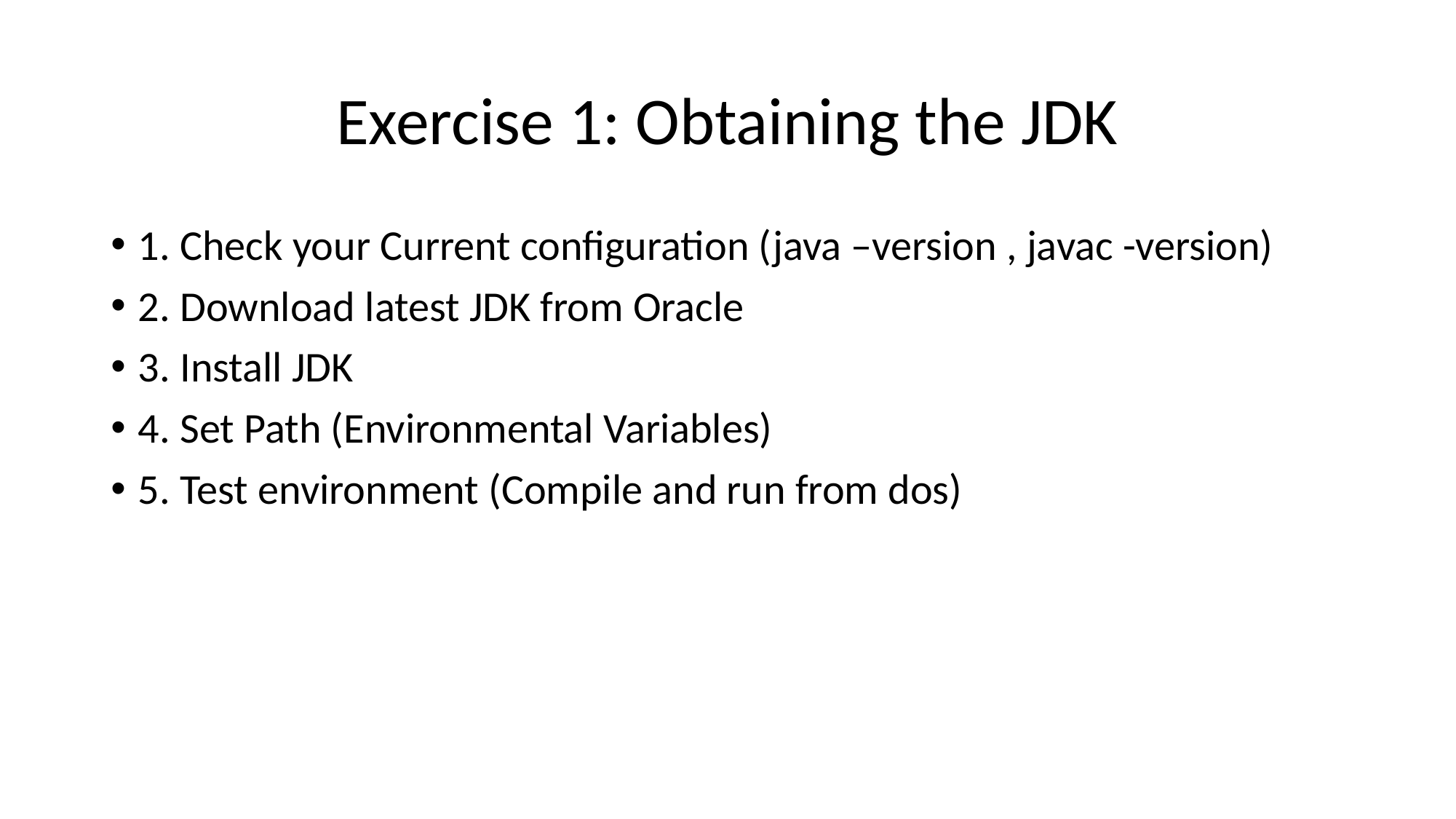

# Exercise 1: Obtaining the JDK
1. Check your Current configuration (java –version , javac -version)
2. Download latest JDK from Oracle
3. Install JDK
4. Set Path (Environmental Variables)
5. Test environment (Compile and run from dos)